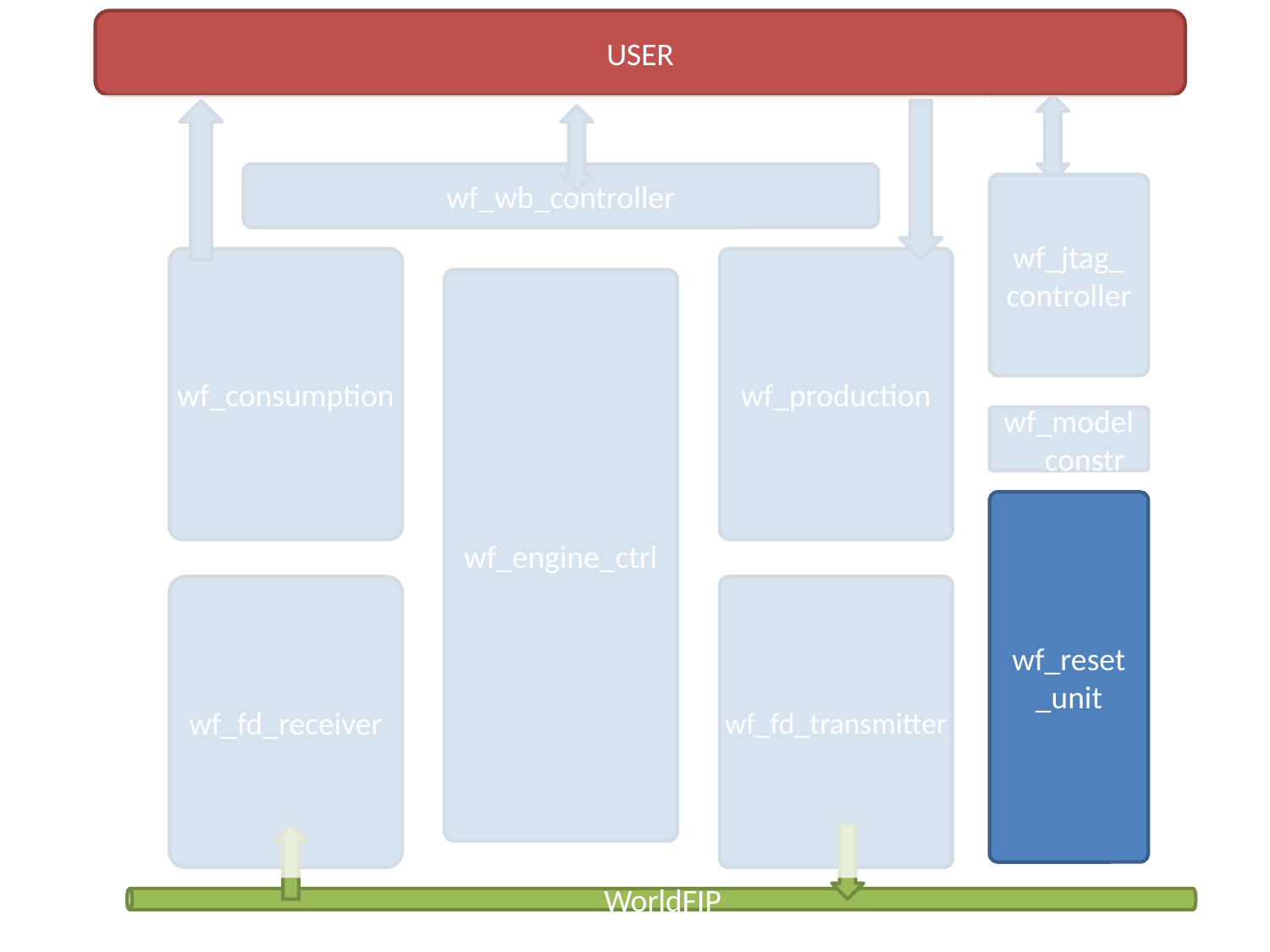

USER

wf_wb_controller
wf_jtag_ controller
wf_consumption
wf_production
wf_engine_ctrl
WorldFIP
wf_model__constr
wf_reset_unit
wf_fd_receiver
wf_fd_transmitter